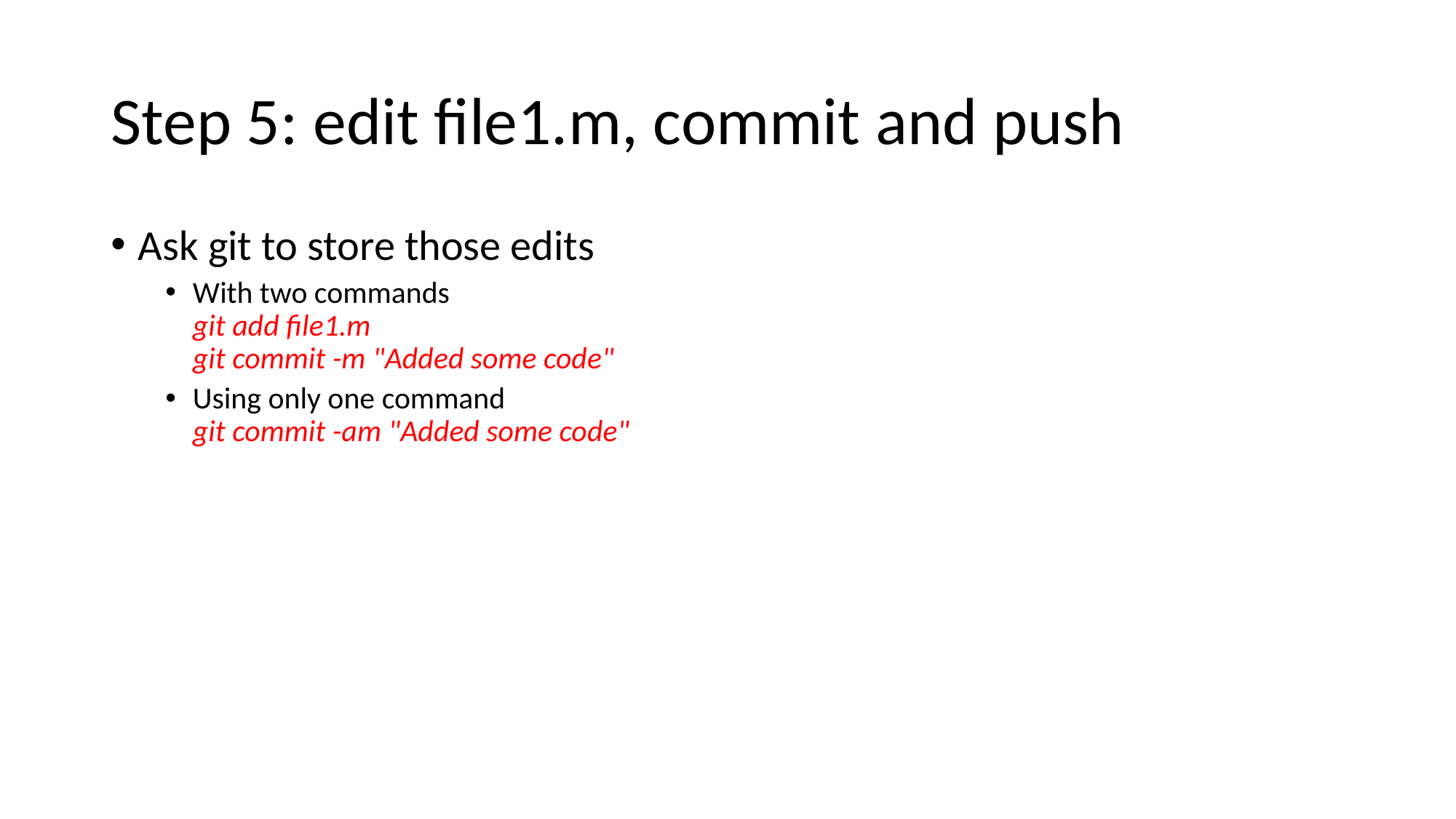

# Step 5: edit file1.m, commit and push
Ask git to store those edits
With two commands
git add file1.m
git commit -m "Added some code"
Using only one command
git commit -am "Added some code"